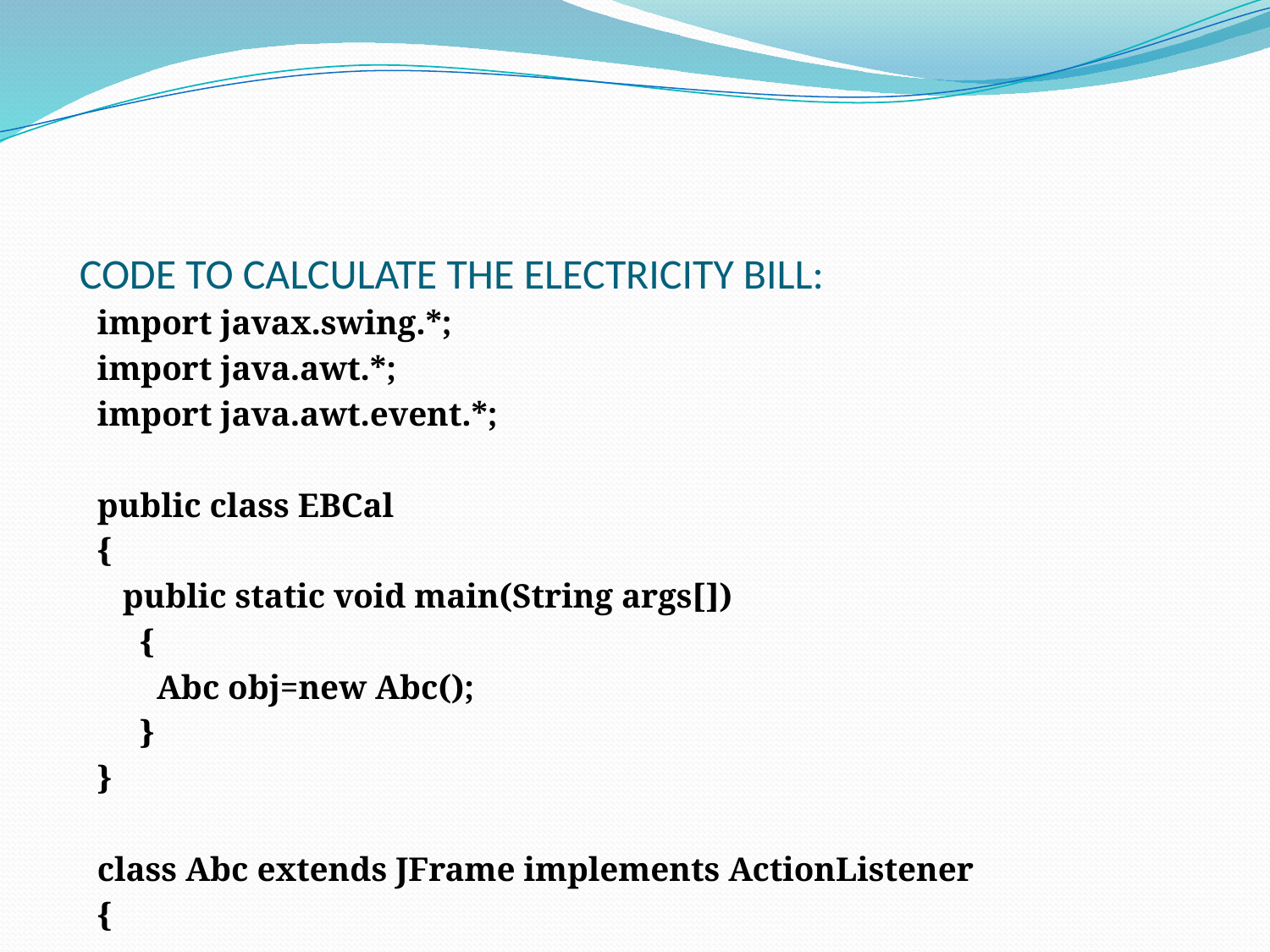

# CODE TO CALCULATE THE ELECTRICITY BILL:
import javax.swing.*;
import java.awt.*;
import java.awt.event.*;

public class EBCal
{
   public static void main(String args[])
     {
       Abc obj=new Abc();
     }
}

class Abc extends JFrame implements ActionListener
{